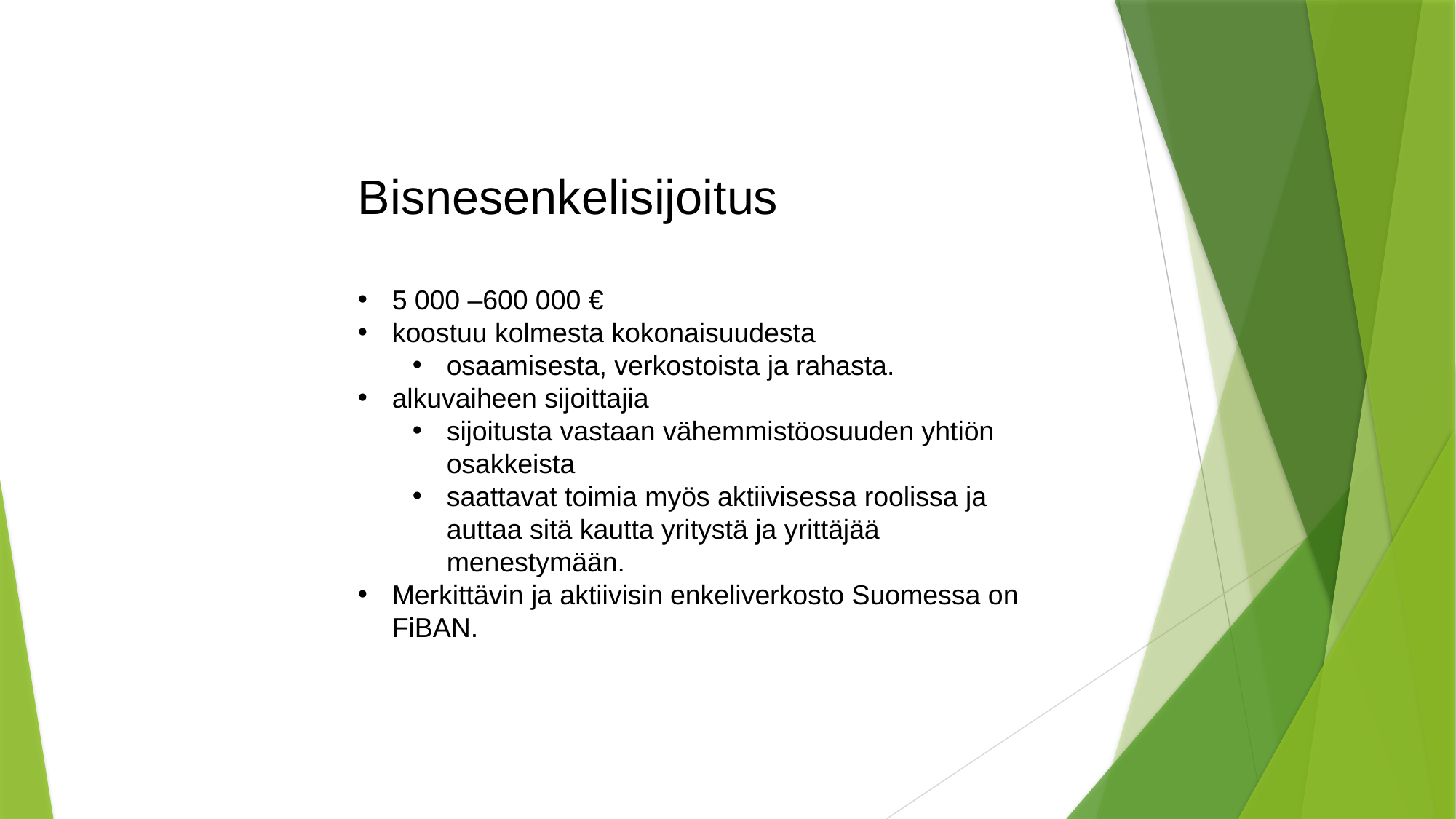

Bisnesenkelisijoitus

5 000 –600 000 €
koostuu kolmesta kokonaisuudesta
osaamisesta, verkostoista ja rahasta.
alkuvaiheen sijoittajia
sijoitusta vastaan vähemmistöosuuden yhtiön osakkeista
saattavat toimia myös aktiivisessa roolissa ja auttaa sitä kautta yritystä ja yrittäjää menestymään.
Merkittävin ja aktiivisin enkeliverkosto Suomessa on FiBAN.